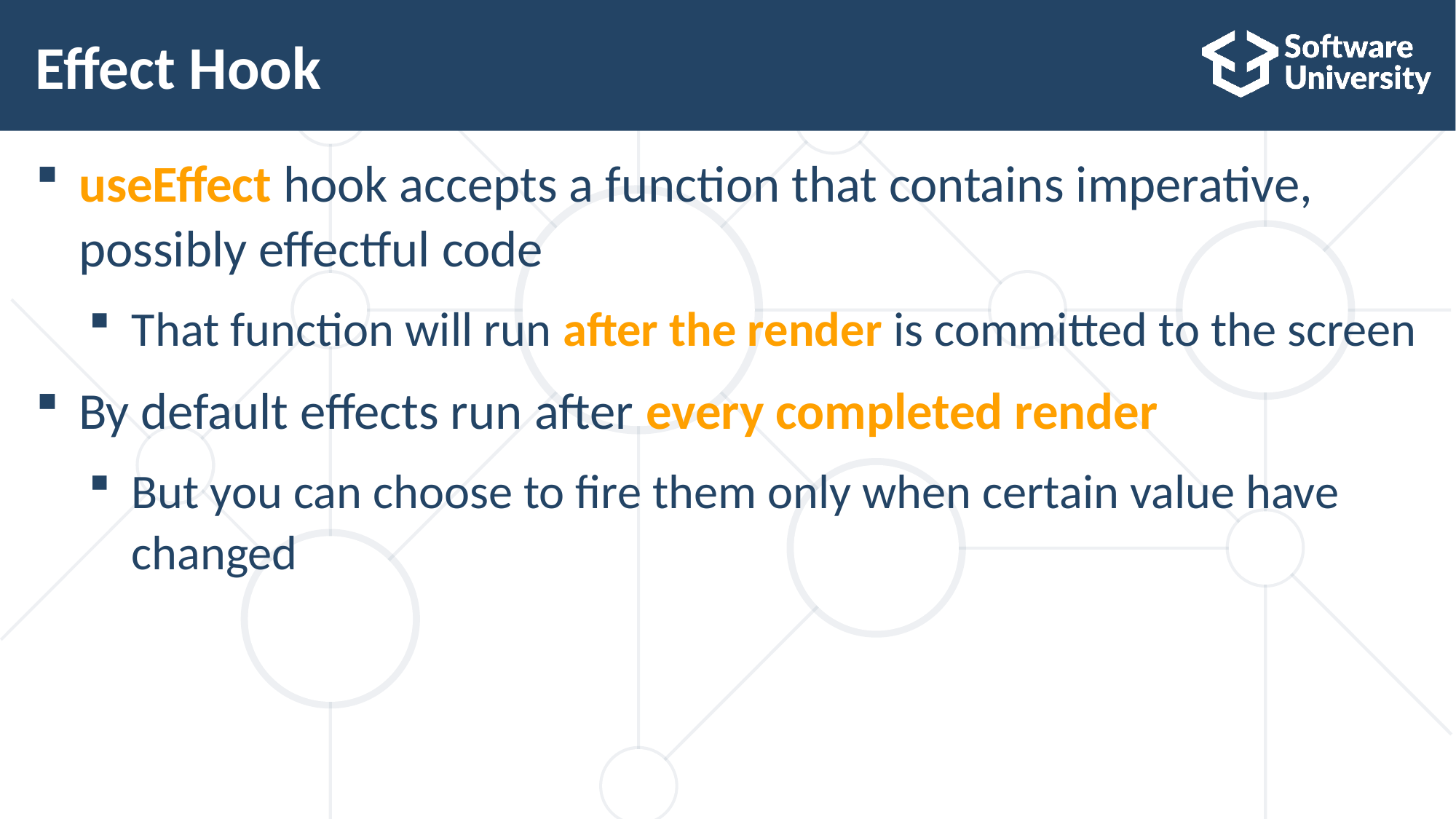

# Effect Hook
useEffect hook accepts a function that contains imperative, possibly effectful code
That function will run after the render is committed to the screen
By default effects run after every completed render
But you can choose to fire them only when certain value have changed